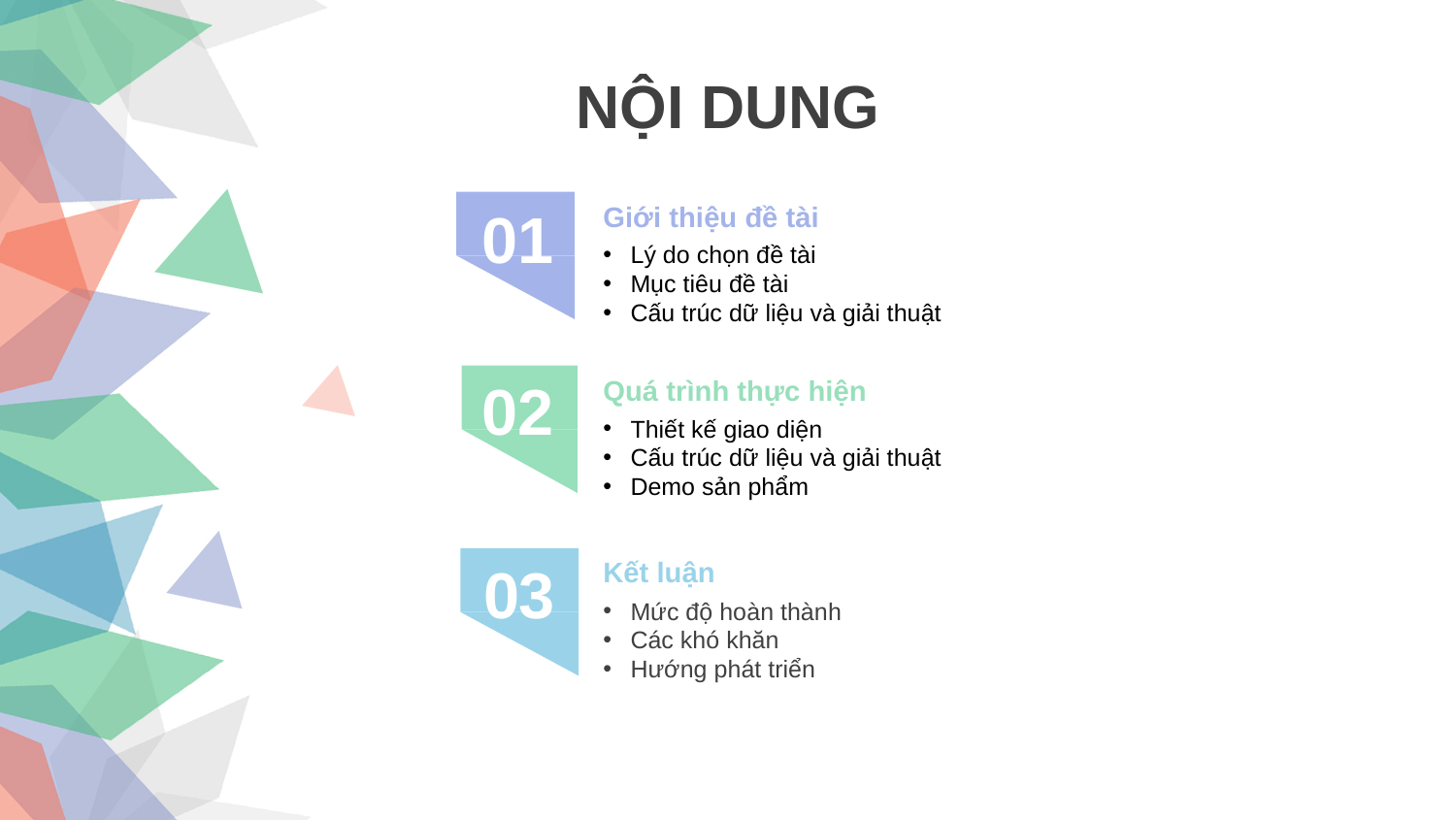

NỘI DUNG

01
Giới thiệu đề tài
Lý do chọn đề tài
Mục tiêu đề tài
Cấu trúc dữ liệu và giải thuật
02

Quá trình thực hiện
Thiết kế giao diện
Cấu trúc dữ liệu và giải thuật
Demo sản phẩm
03
Kết luận
Mức độ hoàn thành
Các khó khăn
Hướng phát triển

2